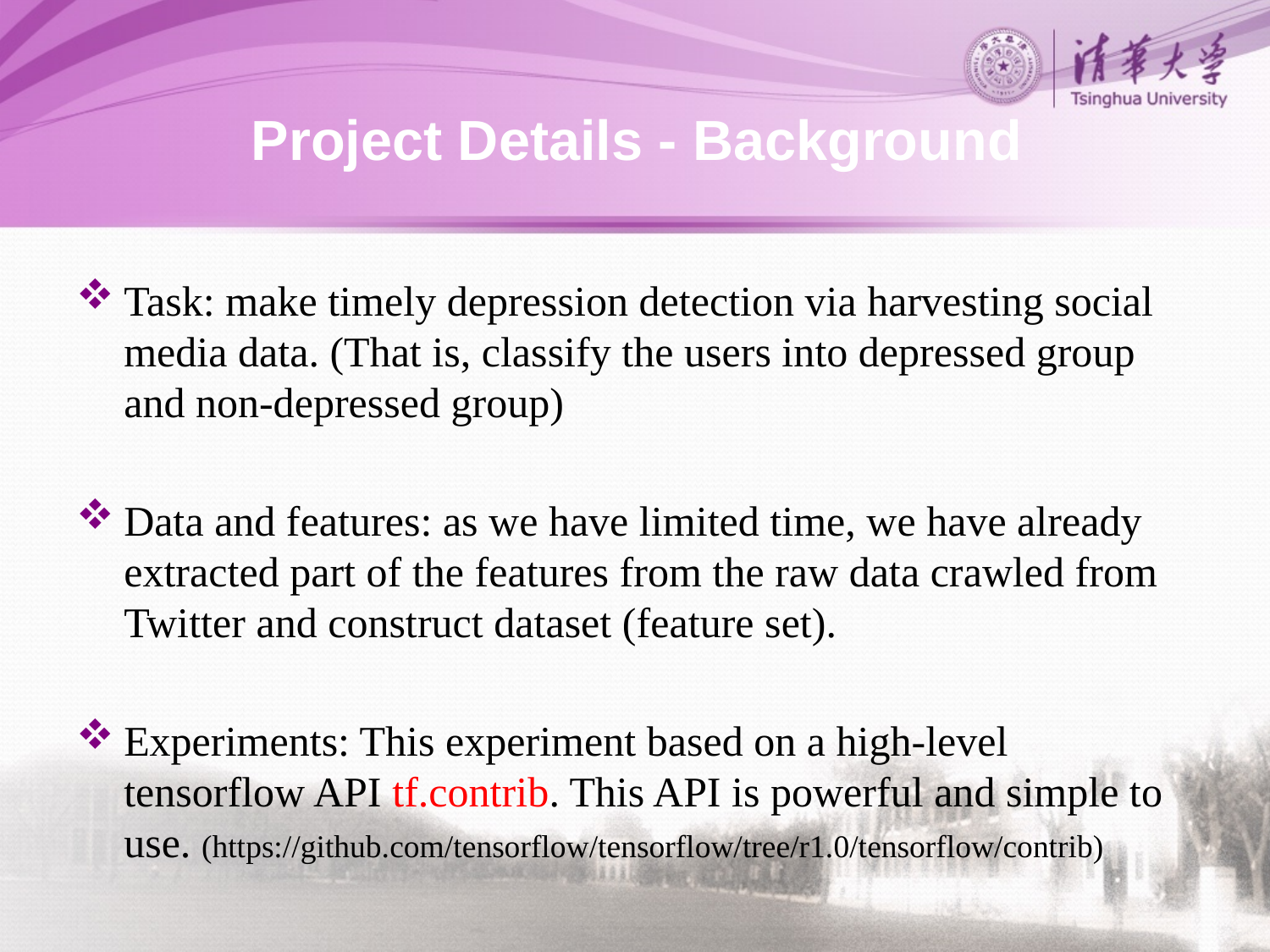

# Project Details - Background
Task: make timely depression detection via harvesting social media data. (That is, classify the users into depressed group and non-depressed group)

Data and features: as we have limited time, we have already extracted part of the features from the raw data crawled from Twitter and construct dataset (feature set).

Experiments: This experiment based on a high-level tensorflow API tf.contrib. This API is powerful and simple to use. (https://github.com/tensorflow/tensorflow/tree/r1.0/tensorflow/contrib)